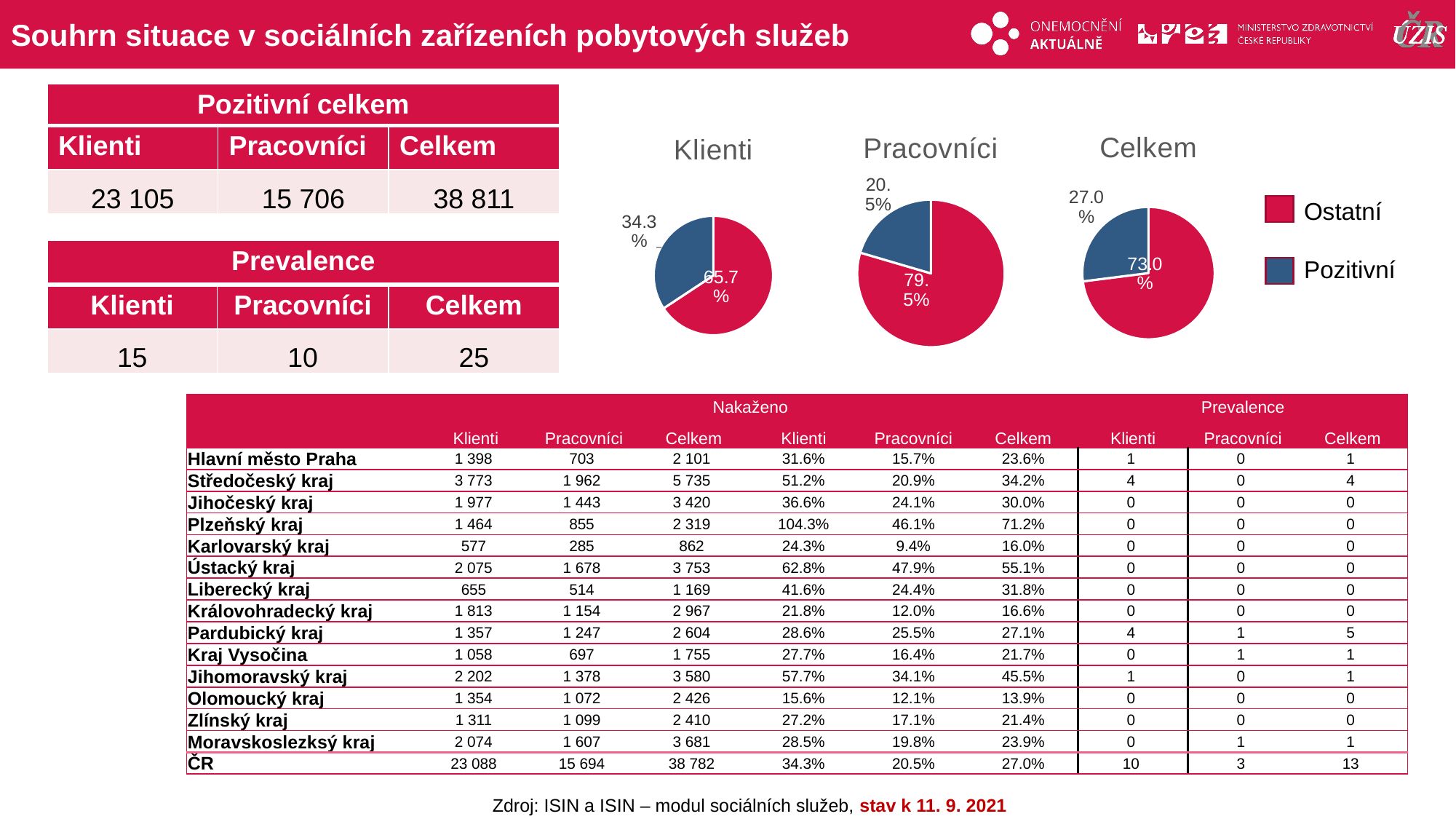

# Souhrn situace v sociálních zařízeních pobytových služeb
| Pozitivní celkem |  |  |
| --- | --- | --- |
| Klienti | Pracovníci | Celkem |
| 23 105 | 15 706 | 38 811 |

### Chart: Celkem

| Category | Sloupec1 |
|---|---|
| Celkový počet | 0.73 |
| Pozitivních | 0.27 |

### Chart: Pracovníci

| Category | Sloupec1 |
|---|---|
| Celkový počet | 0.795426646120093 |
| Pozitivních | 0.20457335387990702 |

### Chart: Klienti

| Category | Sloupec1 |
|---|---|
| Celkový počet | 0.6572036166795551 |
| Pozitivních | 0.34279638332044493 |
Ostatní

Pozitivní

| Prevalence |  |  |
| --- | --- | --- |
| Klienti | Pracovníci | Celkem |
| 15 | 10 | 25 |

|  | Nakaženo |  |  |  |  |  | Prevalence |  |  |
| --- | --- | --- | --- | --- | --- | --- | --- | --- | --- |
|  | Klienti | Pracovníci | Celkem | Klienti | Pracovníci | Celkem | Klienti | Pracovníci | Celkem |
| Hlavní město Praha | 1 398 | 703 | 2 101 | 31.6% | 15.7% | 23.6% | 1 | 0 | 1 |
| Středočeský kraj | 3 773 | 1 962 | 5 735 | 51.2% | 20.9% | 34.2% | 4 | 0 | 4 |
| Jihočeský kraj | 1 977 | 1 443 | 3 420 | 36.6% | 24.1% | 30.0% | 0 | 0 | 0 |
| Plzeňský kraj | 1 464 | 855 | 2 319 | 104.3% | 46.1% | 71.2% | 0 | 0 | 0 |
| Karlovarský kraj | 577 | 285 | 862 | 24.3% | 9.4% | 16.0% | 0 | 0 | 0 |
| Ústacký kraj | 2 075 | 1 678 | 3 753 | 62.8% | 47.9% | 55.1% | 0 | 0 | 0 |
| Liberecký kraj | 655 | 514 | 1 169 | 41.6% | 24.4% | 31.8% | 0 | 0 | 0 |
| Královohradecký kraj | 1 813 | 1 154 | 2 967 | 21.8% | 12.0% | 16.6% | 0 | 0 | 0 |
| Pardubický kraj | 1 357 | 1 247 | 2 604 | 28.6% | 25.5% | 27.1% | 4 | 1 | 5 |
| Kraj Vysočina | 1 058 | 697 | 1 755 | 27.7% | 16.4% | 21.7% | 0 | 1 | 1 |
| Jihomoravský kraj | 2 202 | 1 378 | 3 580 | 57.7% | 34.1% | 45.5% | 1 | 0 | 1 |
| Olomoucký kraj | 1 354 | 1 072 | 2 426 | 15.6% | 12.1% | 13.9% | 0 | 0 | 0 |
| Zlínský kraj | 1 311 | 1 099 | 2 410 | 27.2% | 17.1% | 21.4% | 0 | 0 | 0 |
| Moravskoslezksý kraj | 2 074 | 1 607 | 3 681 | 28.5% | 19.8% | 23.9% | 0 | 1 | 1 |
| ČR | 23 088 | 15 694 | 38 782 | 34.3% | 20.5% | 27.0% | 10 | 3 | 13 |
Zdroj: ISIN a ISIN – modul sociálních služeb, stav k 11. 9. 2021